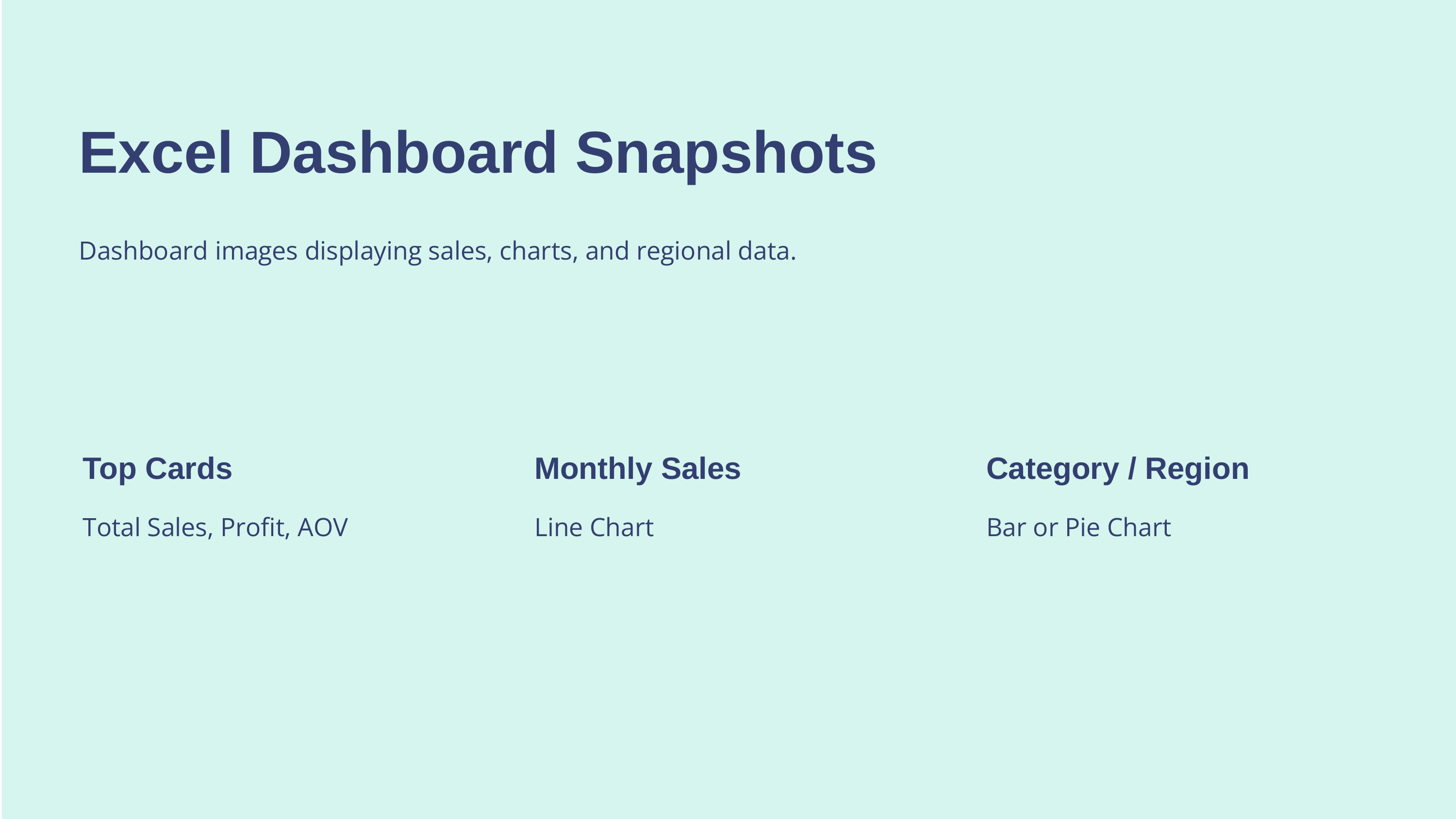

Excel Dashboard Snapshots

Dashboard images displaying sales, charts, and regional data.

Top Cards

Monthly Sales

Category / Region

Total Sales, Profit, AOV

Line Chart

Bar or Pie Chart